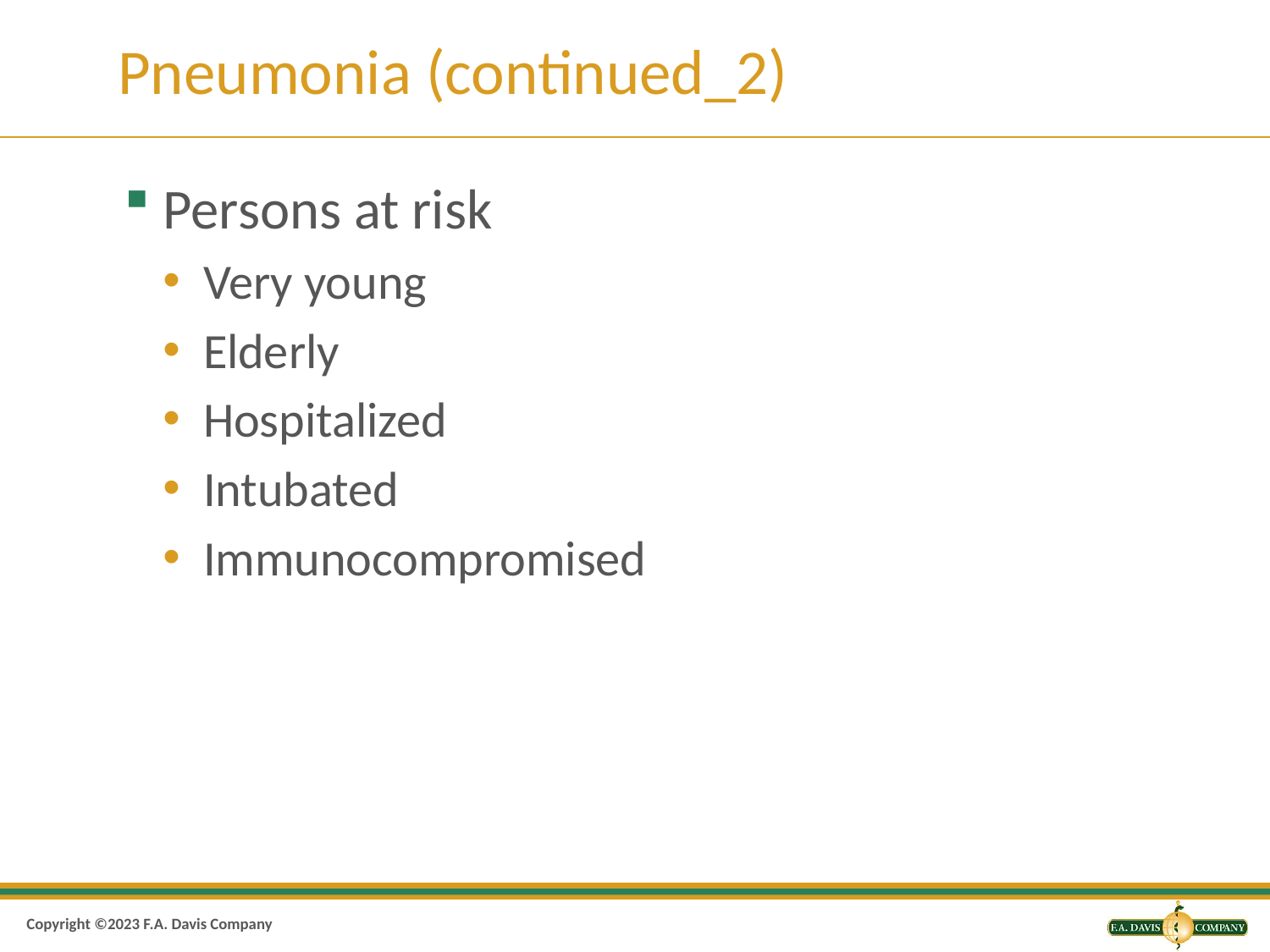

# Pneumonia (continued_2)
Persons at risk
Very young
Elderly
Hospitalized
Intubated
Immunocompromised